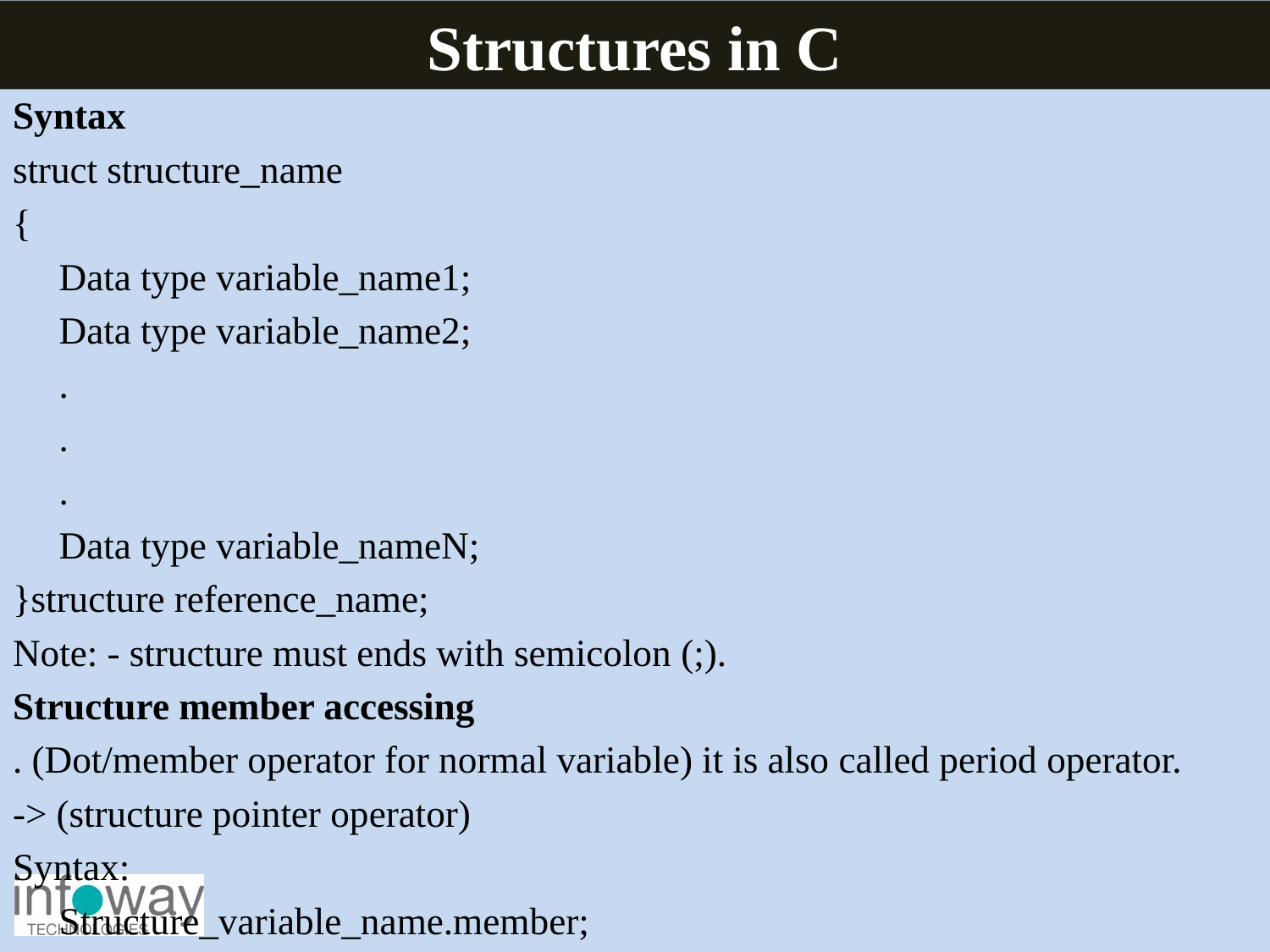

Structures in C
Syntax
struct structure_name
{
		Data type variable_name1;
		Data type variable_name2;
			.
			.
			.
		Data type variable_nameN;
}structure reference_name;
Note: - structure must ends with semicolon (;).
Structure member accessing
. (Dot/member operator for normal variable) it is also called period operator.
-> (structure pointer operator)
Syntax:
	Structure_variable_name.member;